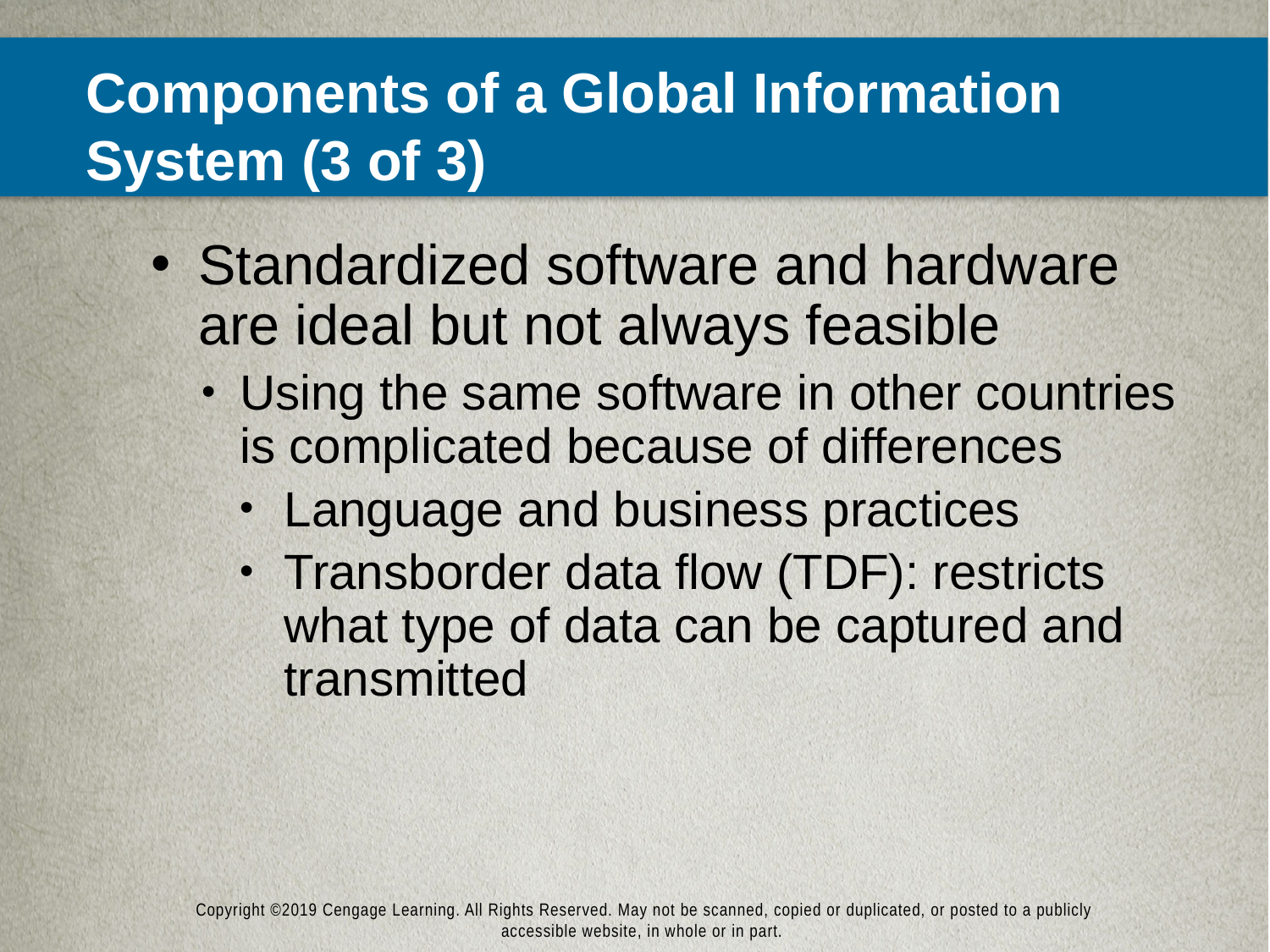

# Components of a Global Information System (3 of 3)
Standardized software and hardware are ideal but not always feasible
Using the same software in other countries is complicated because of differences
Language and business practices
Transborder data flow (TDF): restricts what type of data can be captured and transmitted